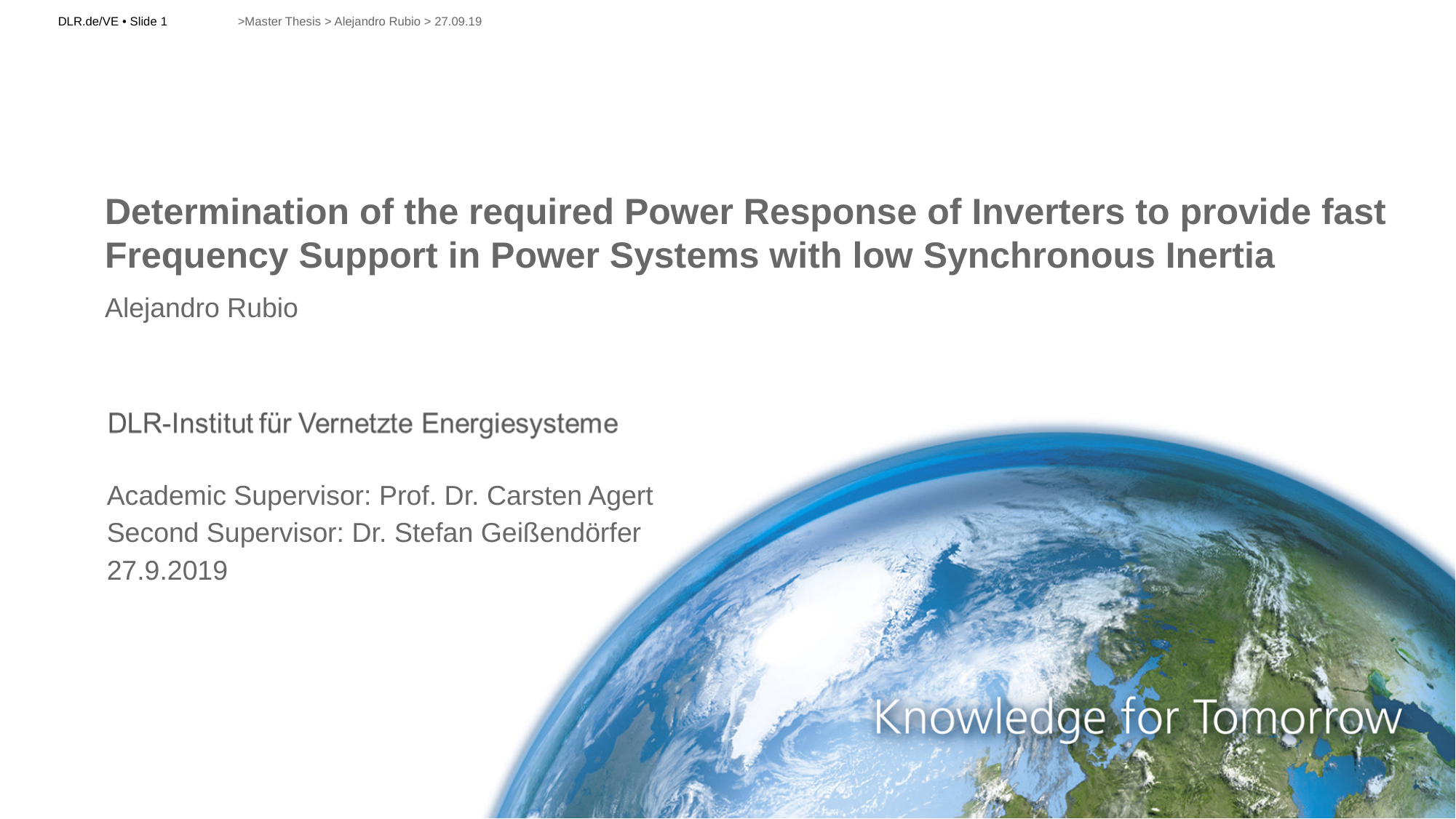

DLR.de/VE • Slide 1
>Master Thesis > Alejandro Rubio > 27.09.19
# Determination of the required Power Response of Inverters to provide fast Frequency Support in Power Systems with low Synchronous Inertia
Alejandro Rubio

Academic Supervisor: Prof. Dr. Carsten Agert
Second Supervisor: Dr. Stefan Geißendörfer
27.9.2019